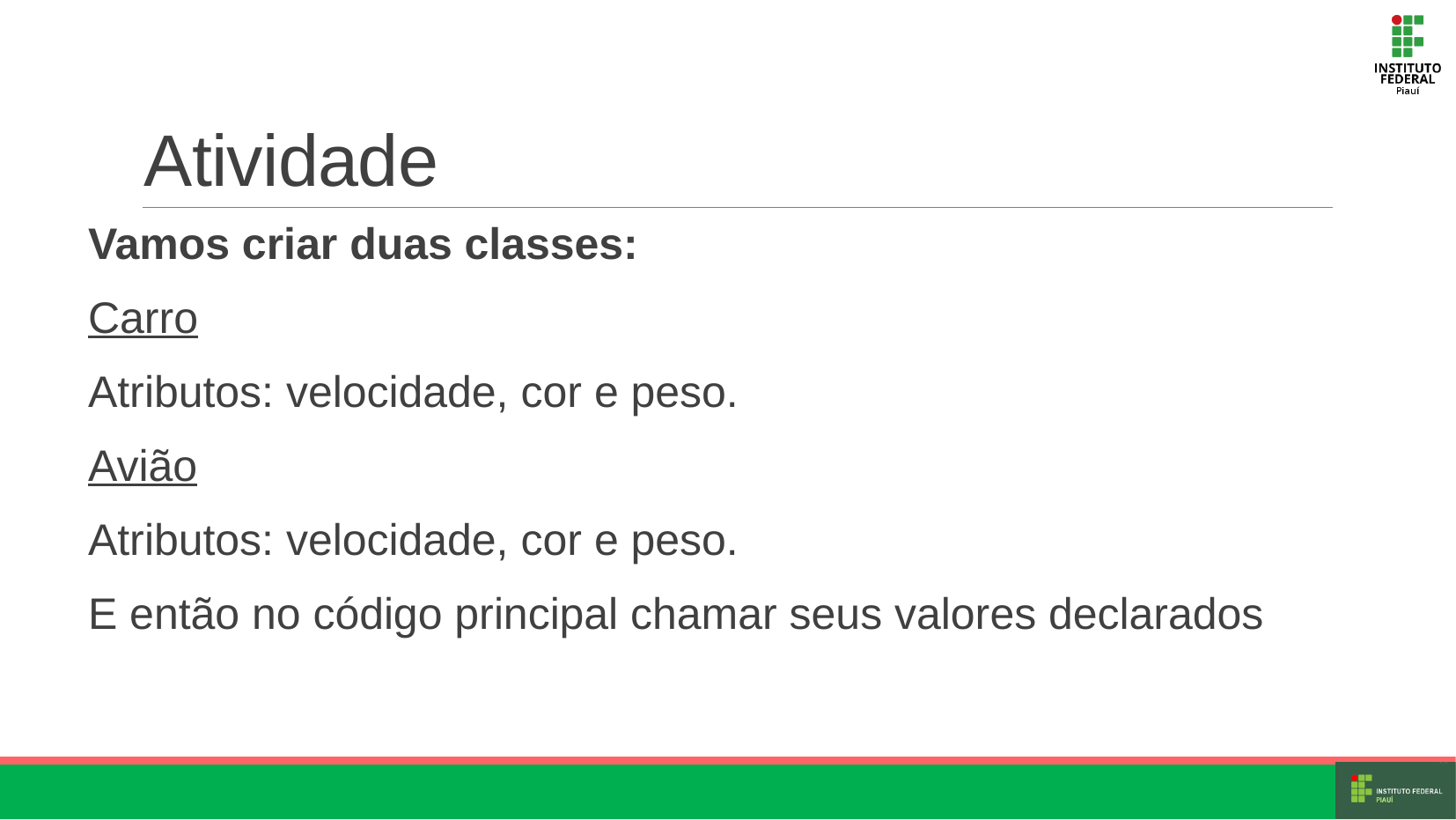

# Atividade
Vamos criar duas classes:
Carro
Atributos: velocidade, cor e peso.
Avião
Atributos: velocidade, cor e peso.
E então no código principal chamar seus valores declarados

}